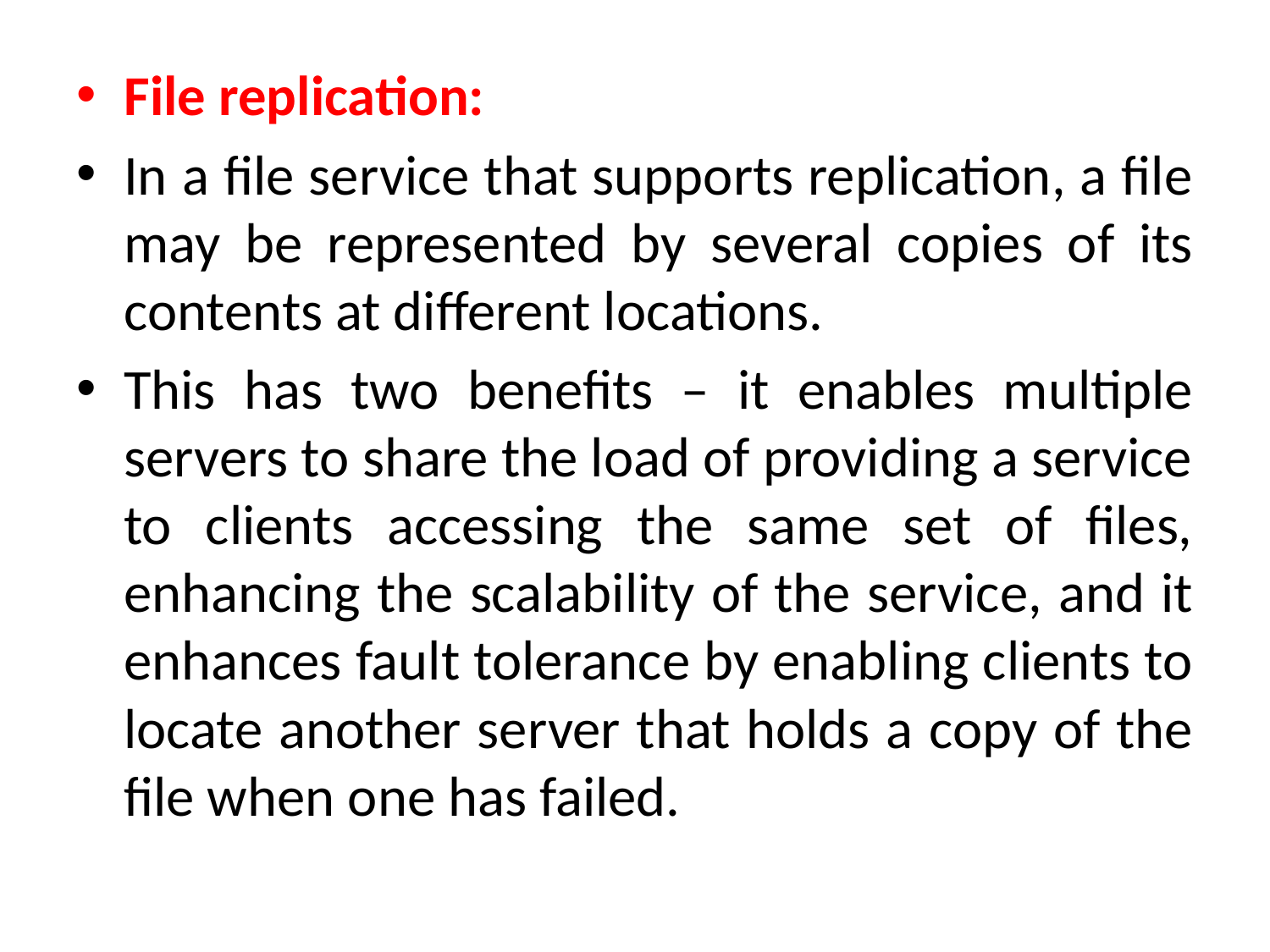

File replication:
In a file service that supports replication, a file may be represented by several copies of its contents at different locations.
This has two benefits – it enables multiple servers to share the load of providing a service to clients accessing the same set of files, enhancing the scalability of the service, and it enhances fault tolerance by enabling clients to locate another server that holds a copy of the file when one has failed.